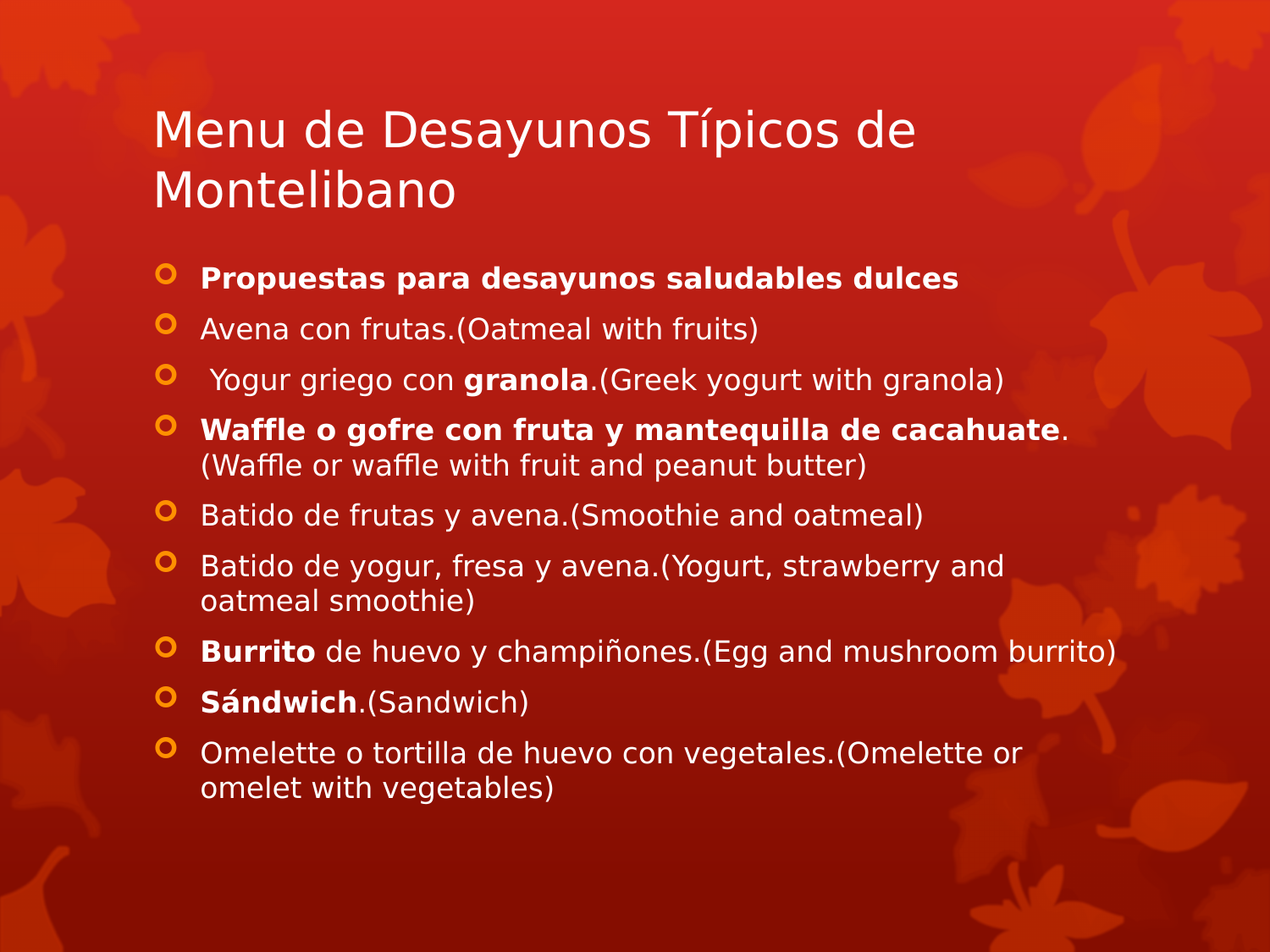

# Menu de Desayunos Típicos de Montelibano
Propuestas para desayunos saludables dulces
Avena con frutas.(Oatmeal with fruits)
 Yogur griego con granola.(Greek yogurt with granola)
Waffle o gofre con fruta y mantequilla de cacahuate.(Waffle or waffle with fruit and peanut butter)
Batido de frutas y avena.(Smoothie and oatmeal)
Batido de yogur, fresa y avena.(Yogurt, strawberry and oatmeal smoothie)
Burrito de huevo y champiñones.(Egg and mushroom burrito)
Sándwich.(Sandwich)
Omelette o tortilla de huevo con vegetales.(Omelette or omelet with vegetables)